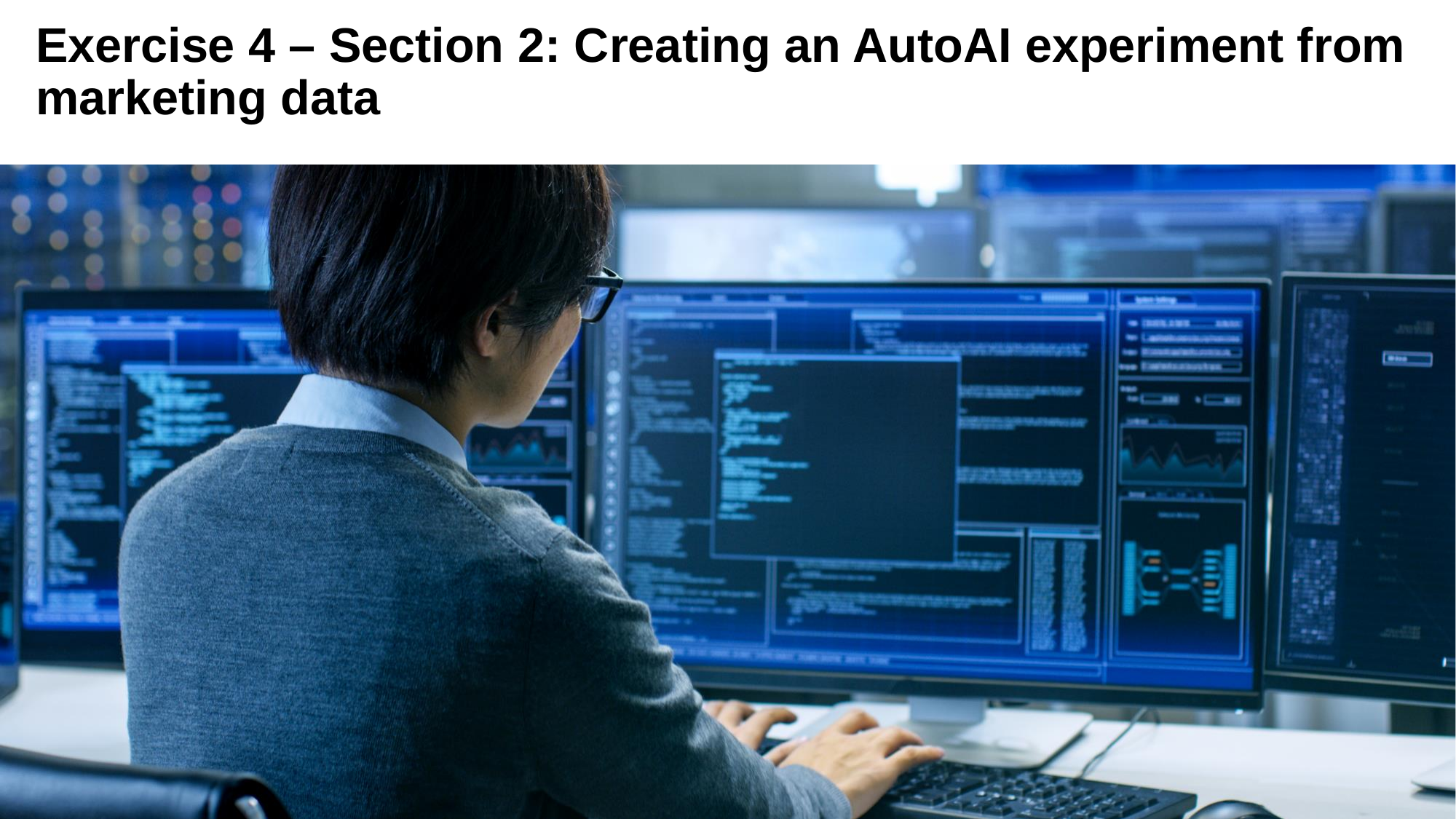

# Exercise 4 – Section 2: Creating an AutoAI experiment from marketing data
© Copyright IBM Corporation 2018, 2022